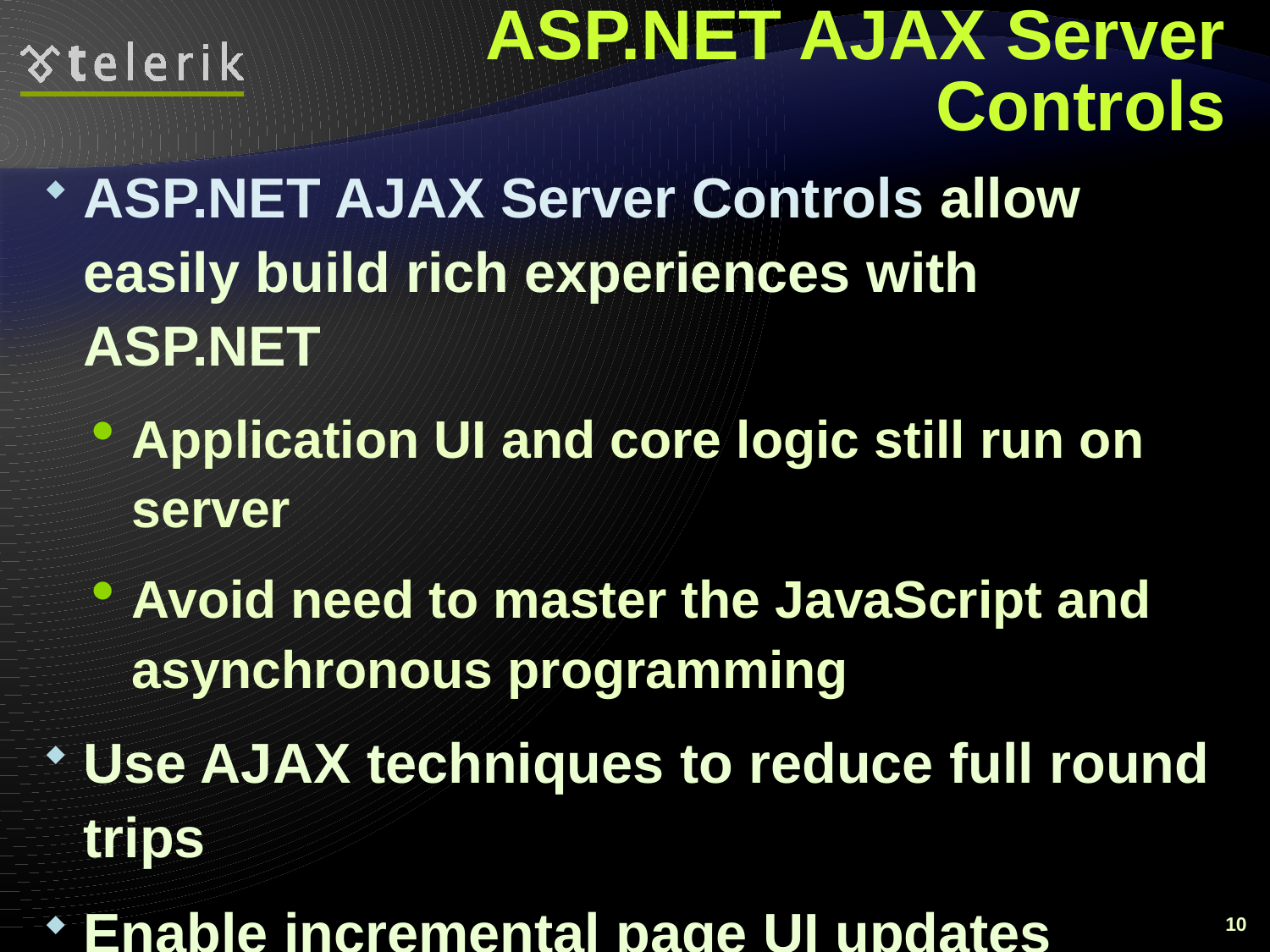

# ASP.NET AJAX Server Controls
ASP.NET AJAX Server Controls allow easily build rich experiences with ASP.NET
Application UI and core logic still run on server
Avoid need to master the JavaScript and asynchronous programming
Use AJAX techniques to reduce full round trips
Enable incremental page UI updates
Examples: data navigation and editing, form validation, auto refresh, auto-complete, etc.
10